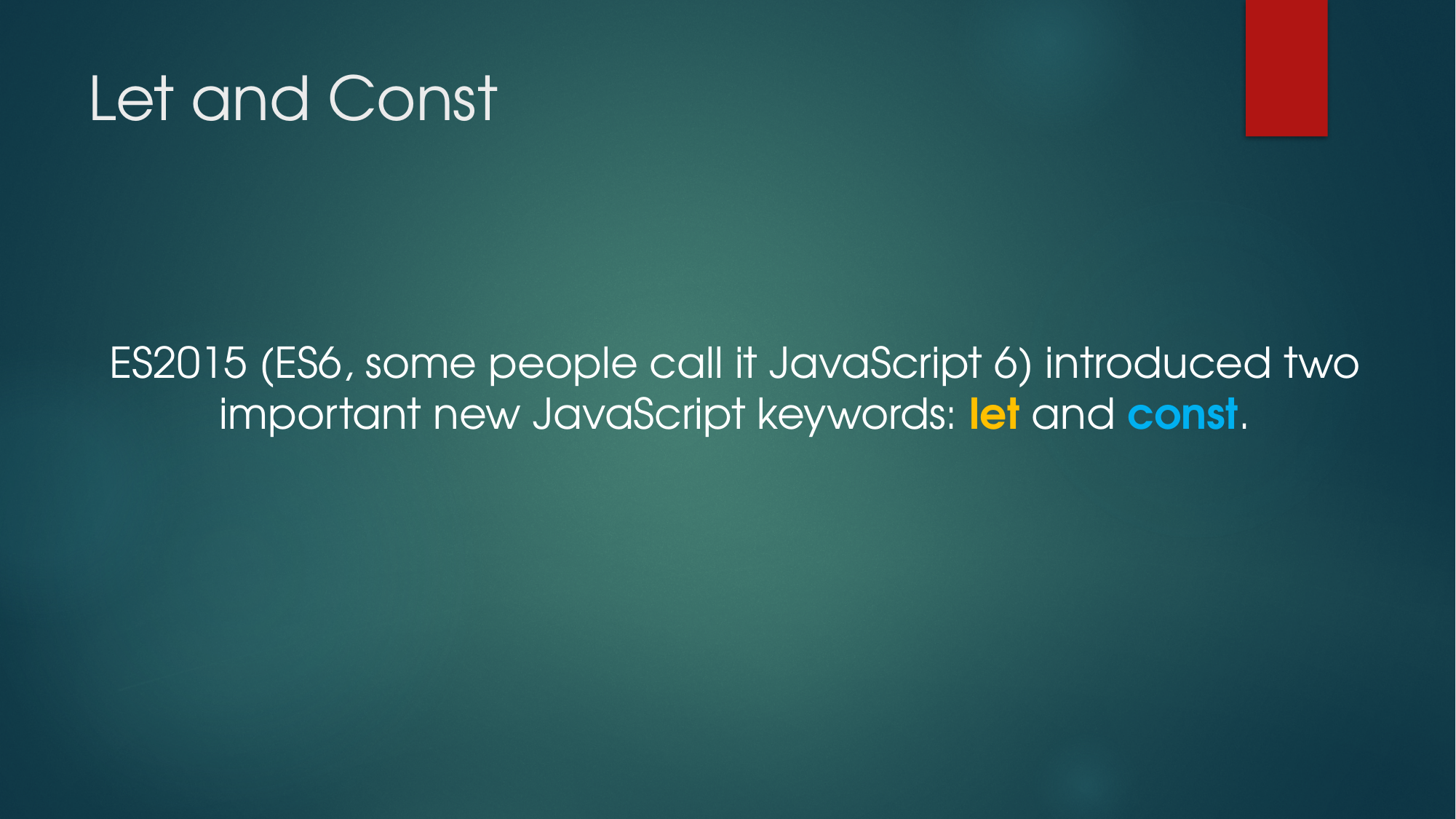

# Let and Const
ES2015 (ES6, some people call it JavaScript 6) introduced two important new JavaScript keywords: let and const.